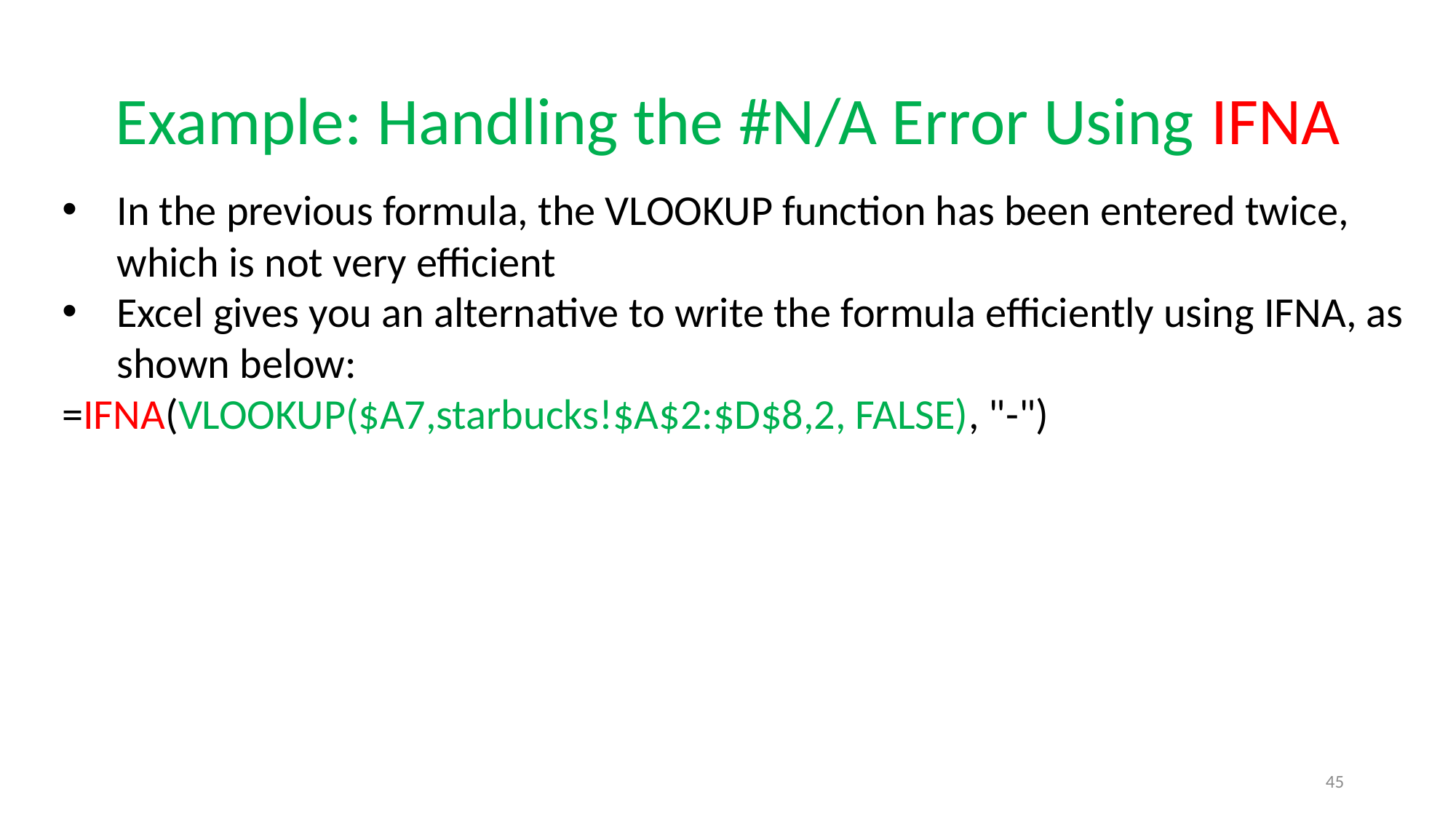

# Example: Handling the #N/A Error Using IFNA
In the previous formula, the VLOOKUP function has been entered twice, which is not very efficient
Excel gives you an alternative to write the formula efficiently using IFNA, as shown below:
=IFNA(VLOOKUP($A7,starbucks!$A$2:$D$8,2, FALSE), "-")
45